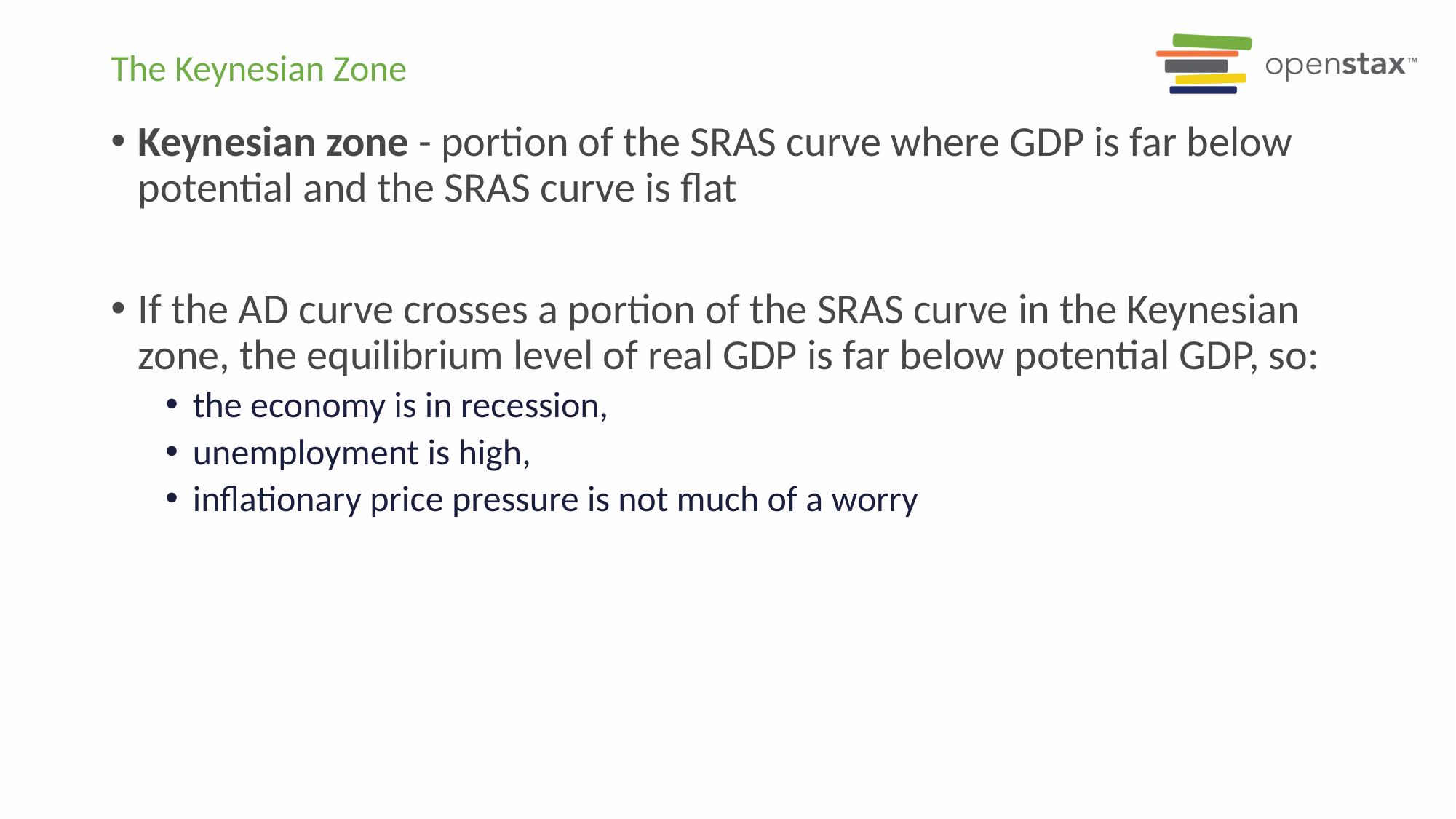

# The Keynesian Zone
Keynesian zone - portion of the SRAS curve where GDP is far below potential and the SRAS curve is flat

If the AD curve crosses a portion of the SRAS curve in the Keynesian zone, the equilibrium level of real GDP is far below potential GDP, so:
the economy is in recession,
unemployment is high,
inflationary price pressure is not much of a worry